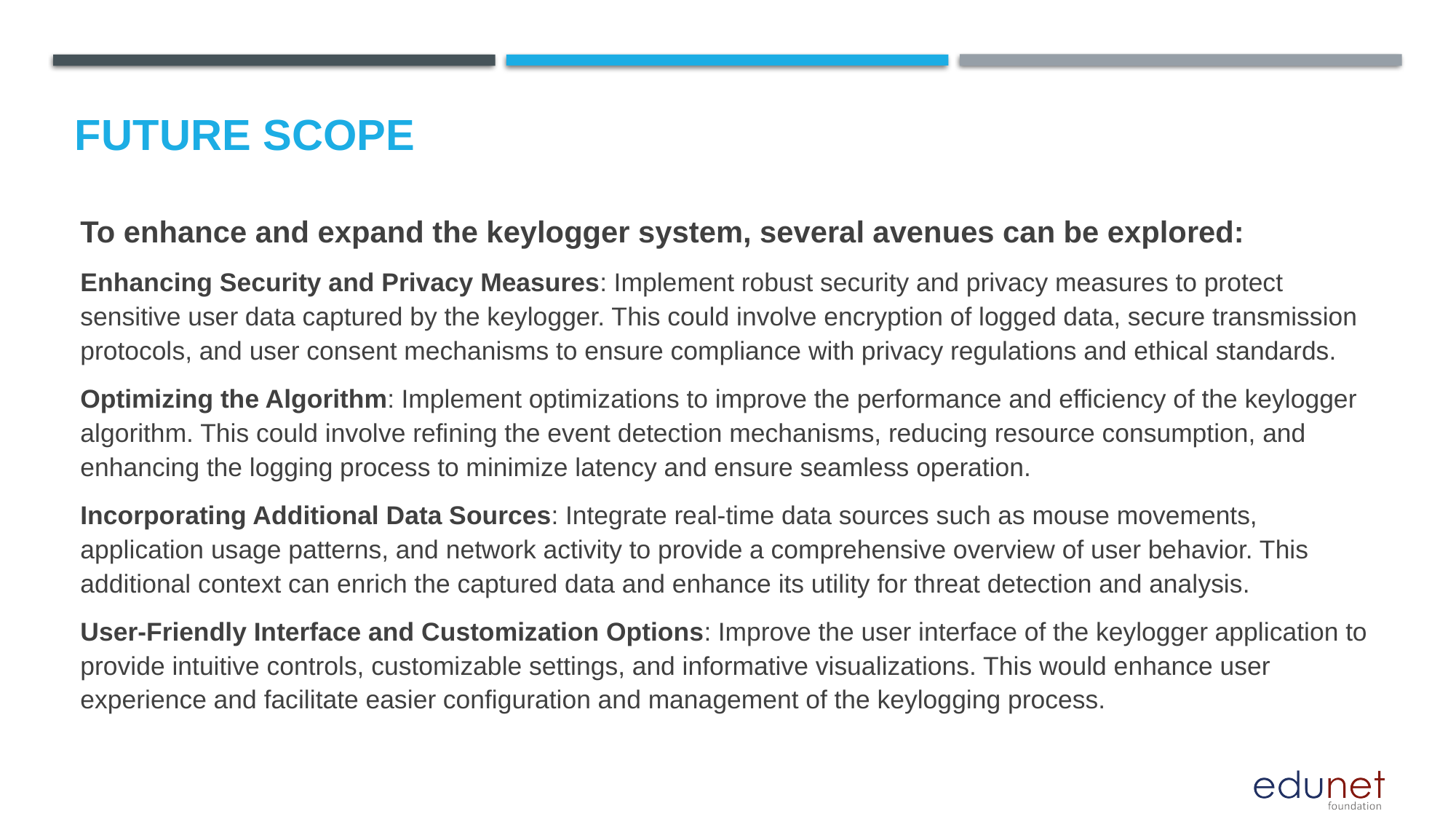

Future scope
To enhance and expand the keylogger system, several avenues can be explored:
Enhancing Security and Privacy Measures: Implement robust security and privacy measures to protect sensitive user data captured by the keylogger. This could involve encryption of logged data, secure transmission protocols, and user consent mechanisms to ensure compliance with privacy regulations and ethical standards.
Optimizing the Algorithm: Implement optimizations to improve the performance and efficiency of the keylogger algorithm. This could involve refining the event detection mechanisms, reducing resource consumption, and enhancing the logging process to minimize latency and ensure seamless operation.
Incorporating Additional Data Sources: Integrate real-time data sources such as mouse movements, application usage patterns, and network activity to provide a comprehensive overview of user behavior. This additional context can enrich the captured data and enhance its utility for threat detection and analysis.
User-Friendly Interface and Customization Options: Improve the user interface of the keylogger application to provide intuitive controls, customizable settings, and informative visualizations. This would enhance user experience and facilitate easier configuration and management of the keylogging process.